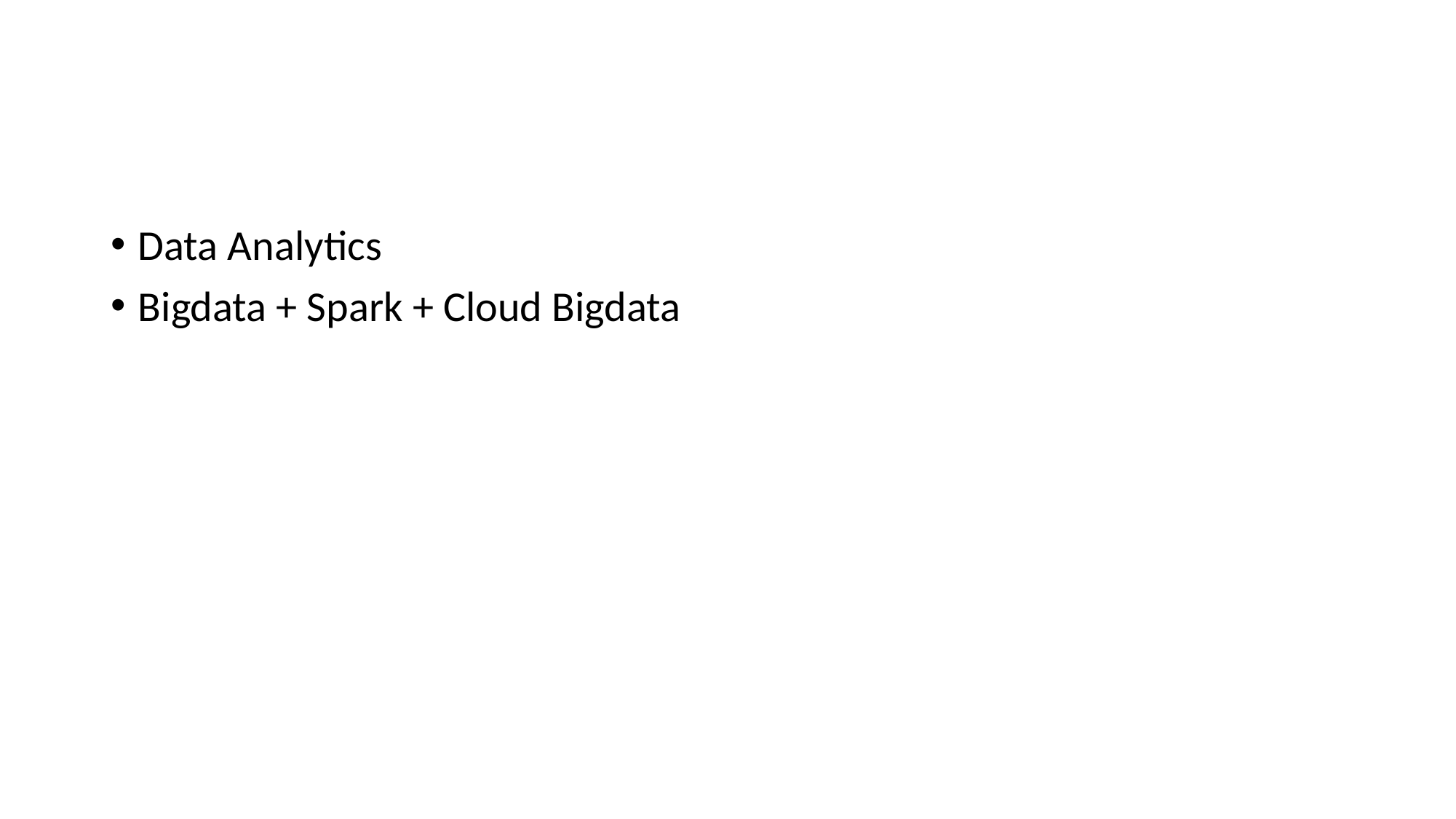

#
Data Analytics
Bigdata + Spark + Cloud Bigdata